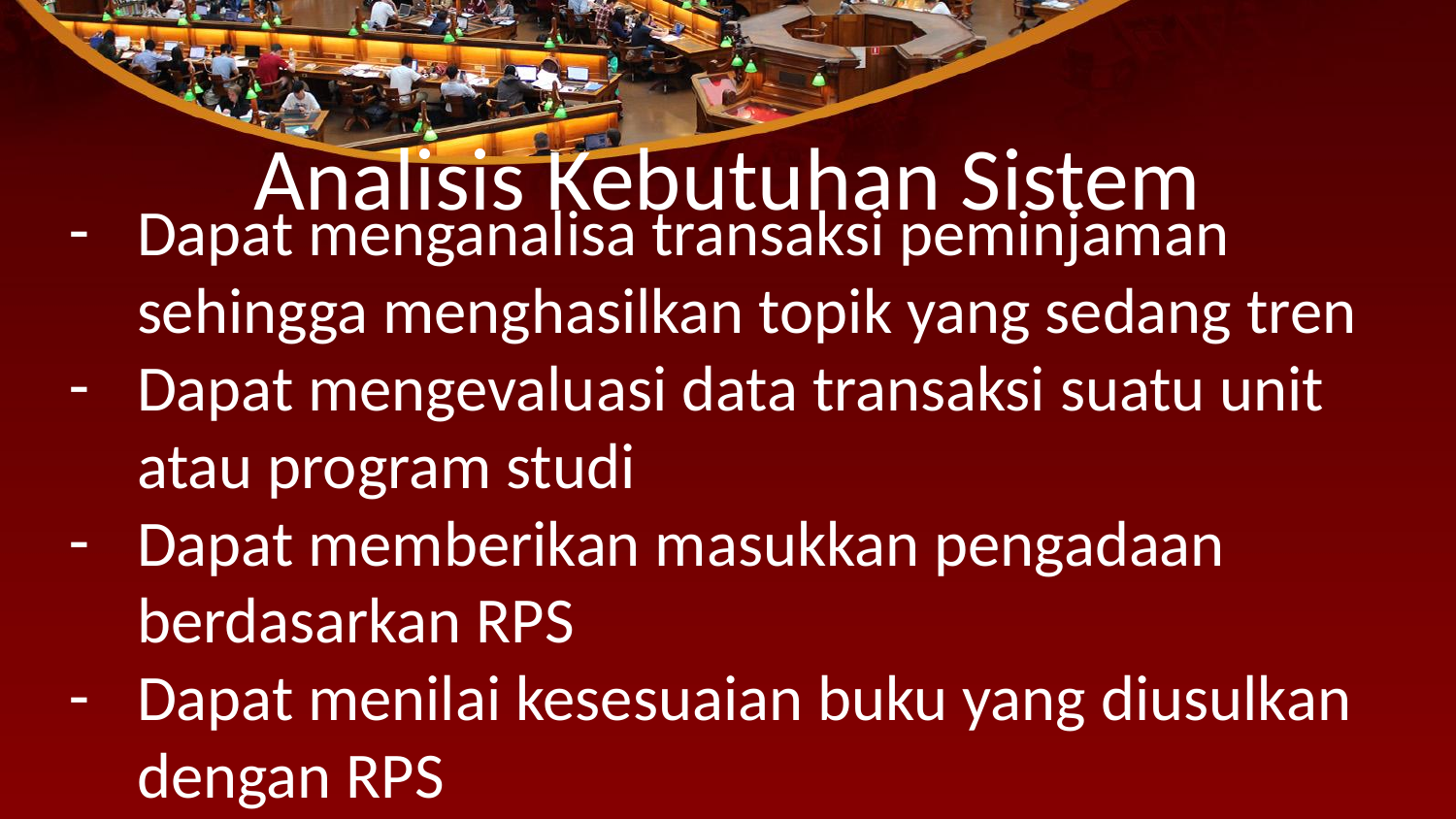

# Analisis Kebutuhan Sistem
Dapat menganalisa transaksi peminjaman sehingga menghasilkan topik yang sedang tren
Dapat mengevaluasi data transaksi suatu unit atau program studi
Dapat memberikan masukkan pengadaan berdasarkan RPS
Dapat menilai kesesuaian buku yang diusulkan dengan RPS